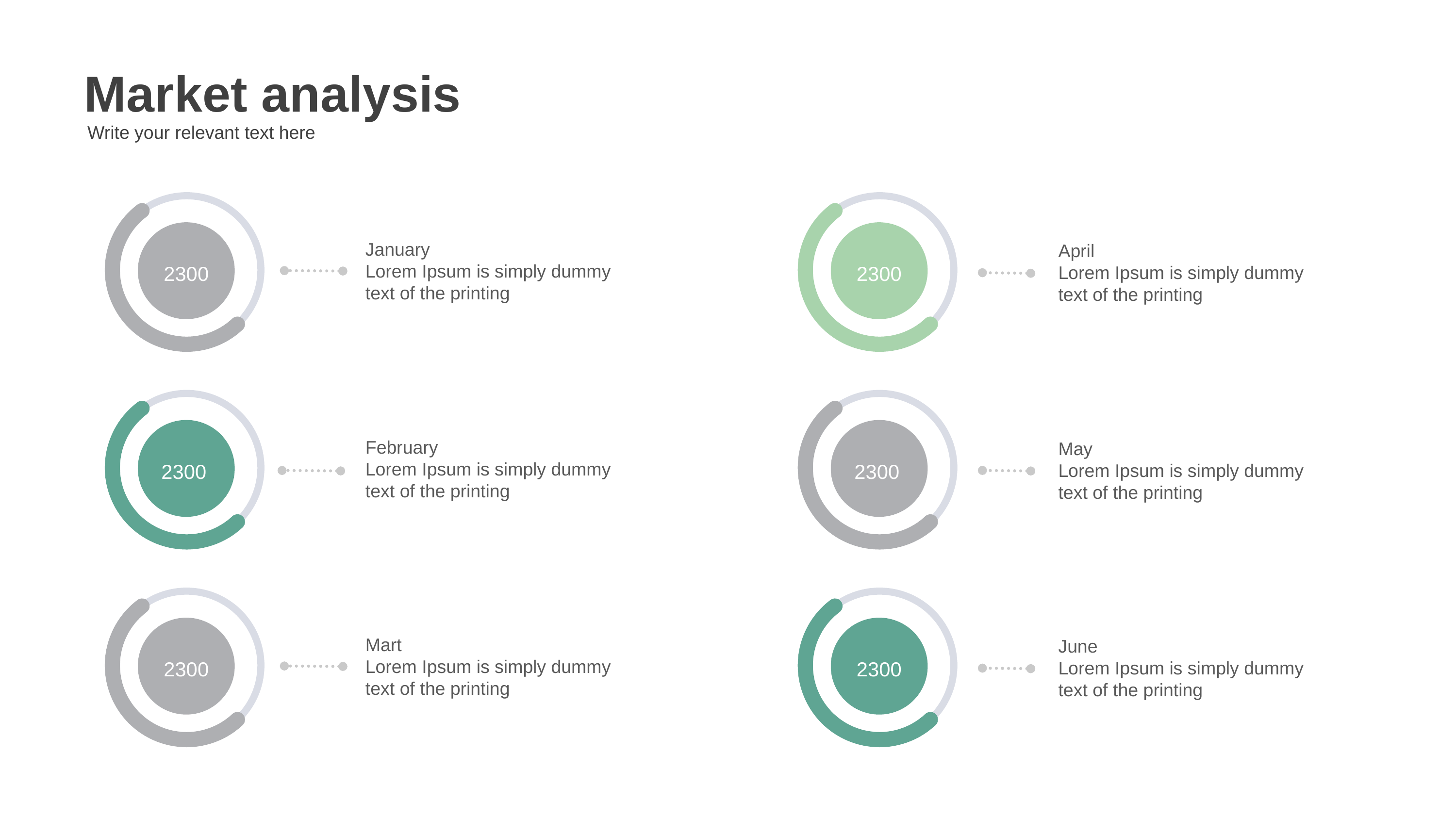

Market analysis
Write your relevant text here

January
Lorem Ipsum is simply dummy
text of the printing
2300

April
Lorem Ipsum is simply dummy
text of the printing
2300

February
Lorem Ipsum is simply dummy
text of the printing
2300

May
Lorem Ipsum is simply dummy
text of the printing
2300

Mart
Lorem Ipsum is simply dummy
text of the printing
2300

June
Lorem Ipsum is simply dummy
text of the printing
2300